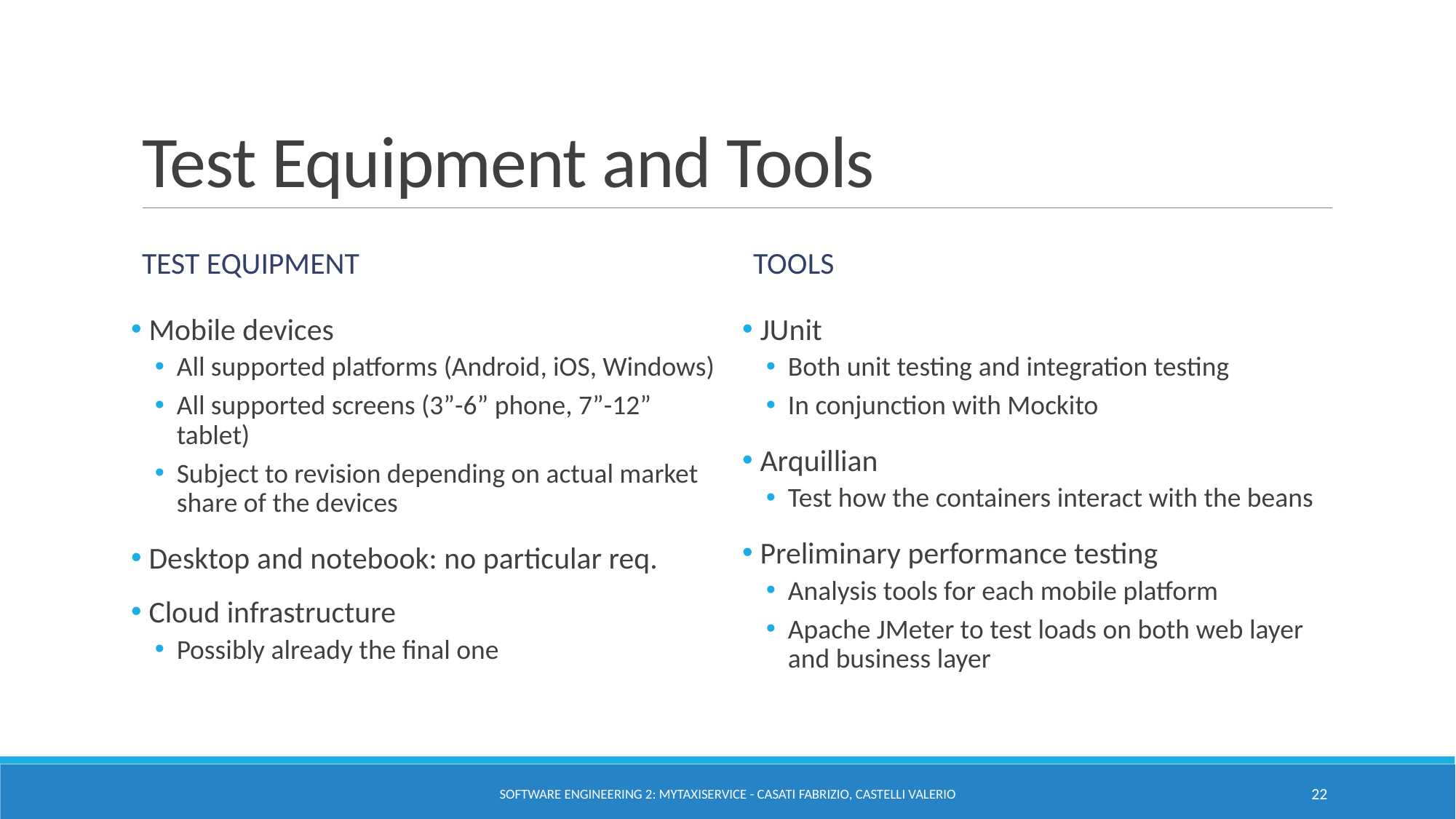

# Test Equipment and Tools
Test equipment
tools
 JUnit
Both unit testing and integration testing
In conjunction with Mockito
 Arquillian
Test how the containers interact with the beans
 Preliminary performance testing
Analysis tools for each mobile platform
Apache JMeter to test loads on both web layer and business layer
 Mobile devices
All supported platforms (Android, iOS, Windows)
All supported screens (3”-6” phone, 7”-12” tablet)
Subject to revision depending on actual market share of the devices
 Desktop and notebook: no particular req.
 Cloud infrastructure
Possibly already the final one

Software Engineering 2: myTaxiService - Casati Fabrizio, Castelli Valerio
22